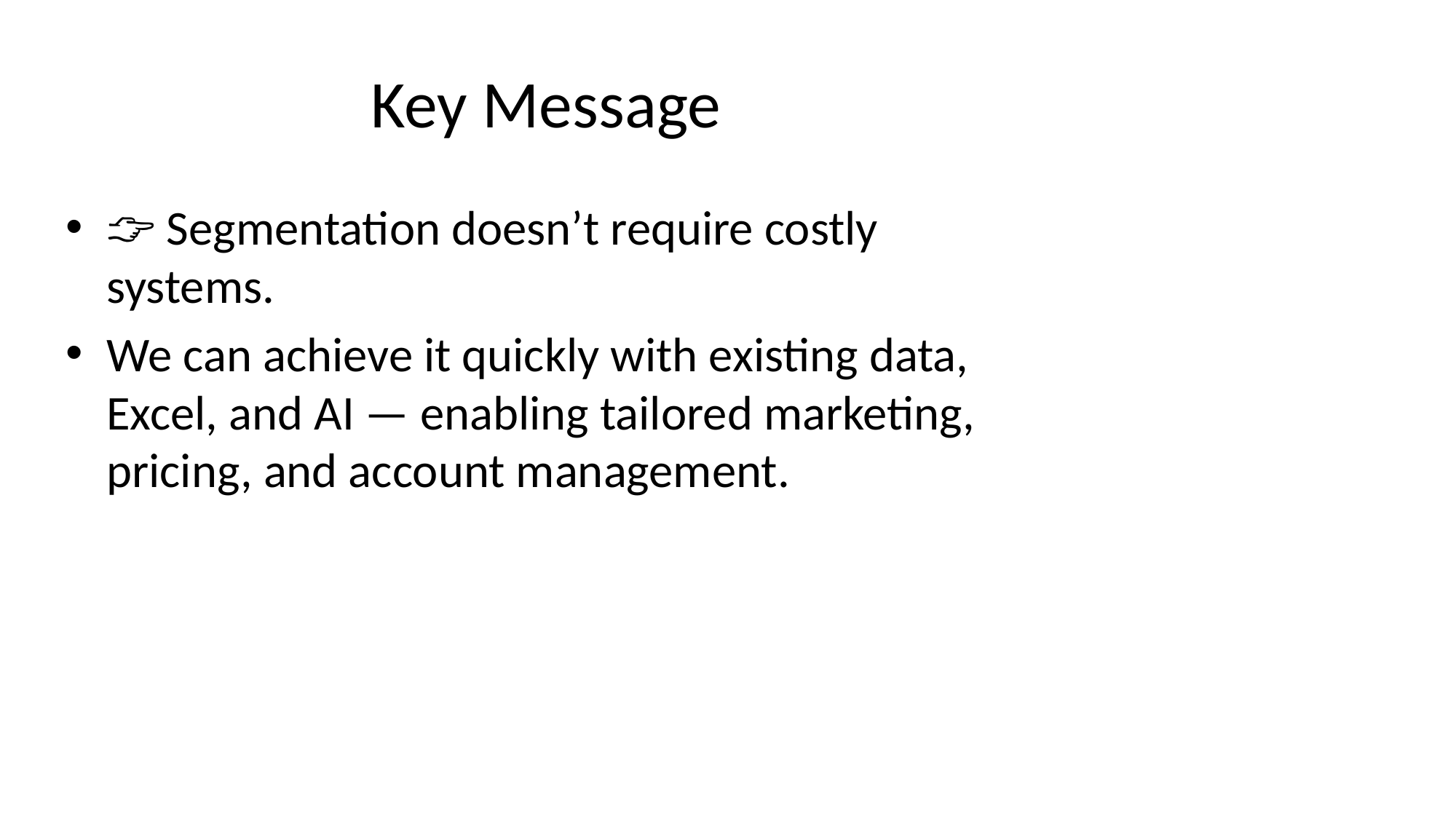

# Key Message
👉 Segmentation doesn’t require costly systems.
We can achieve it quickly with existing data, Excel, and AI — enabling tailored marketing, pricing, and account management.